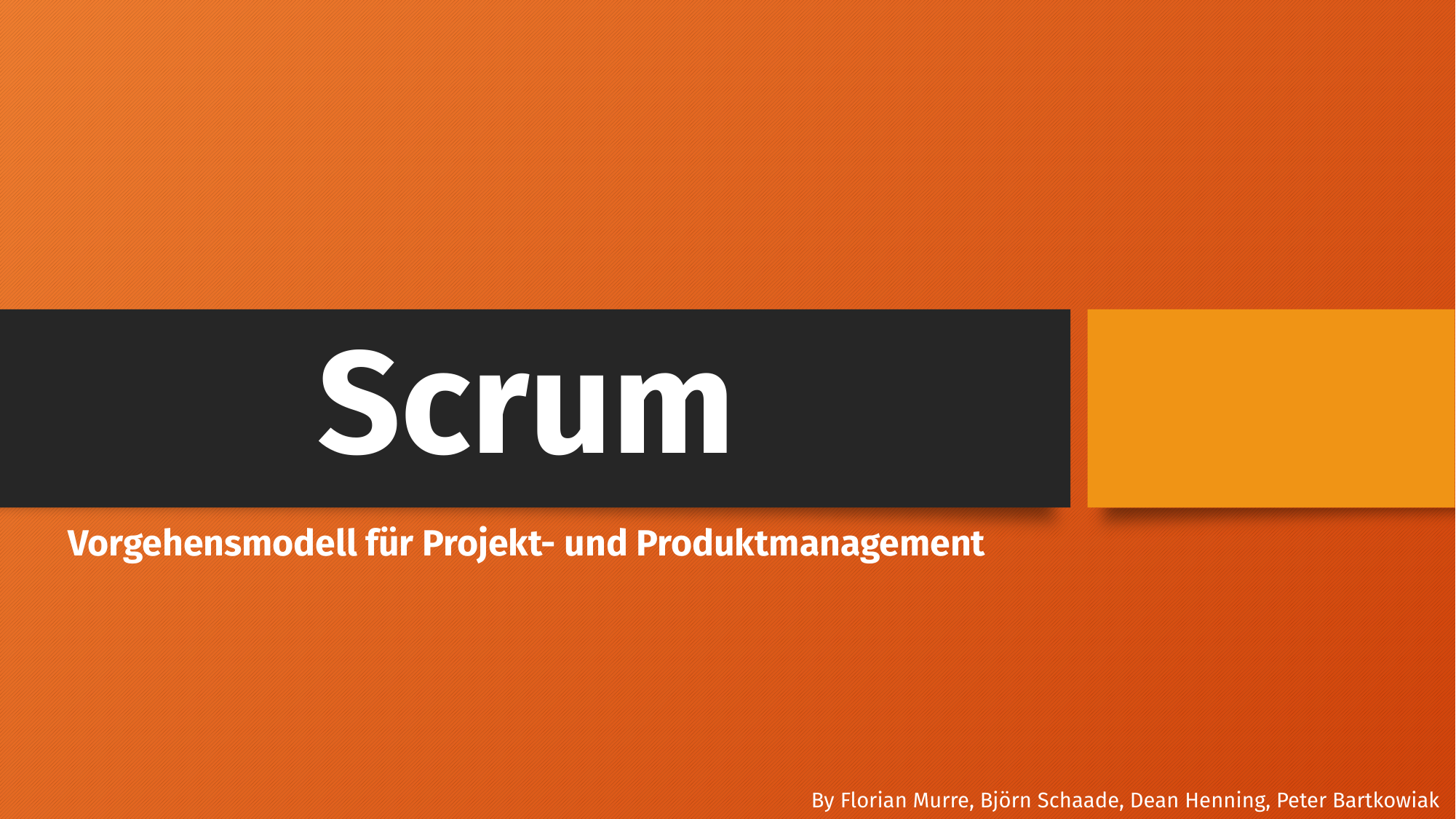

# Scrum
Vorgehensmodell für Projekt- und Produktmanagement

By Florian Murre, Björn Schaade, Dean Henning, Peter Bartkowiak